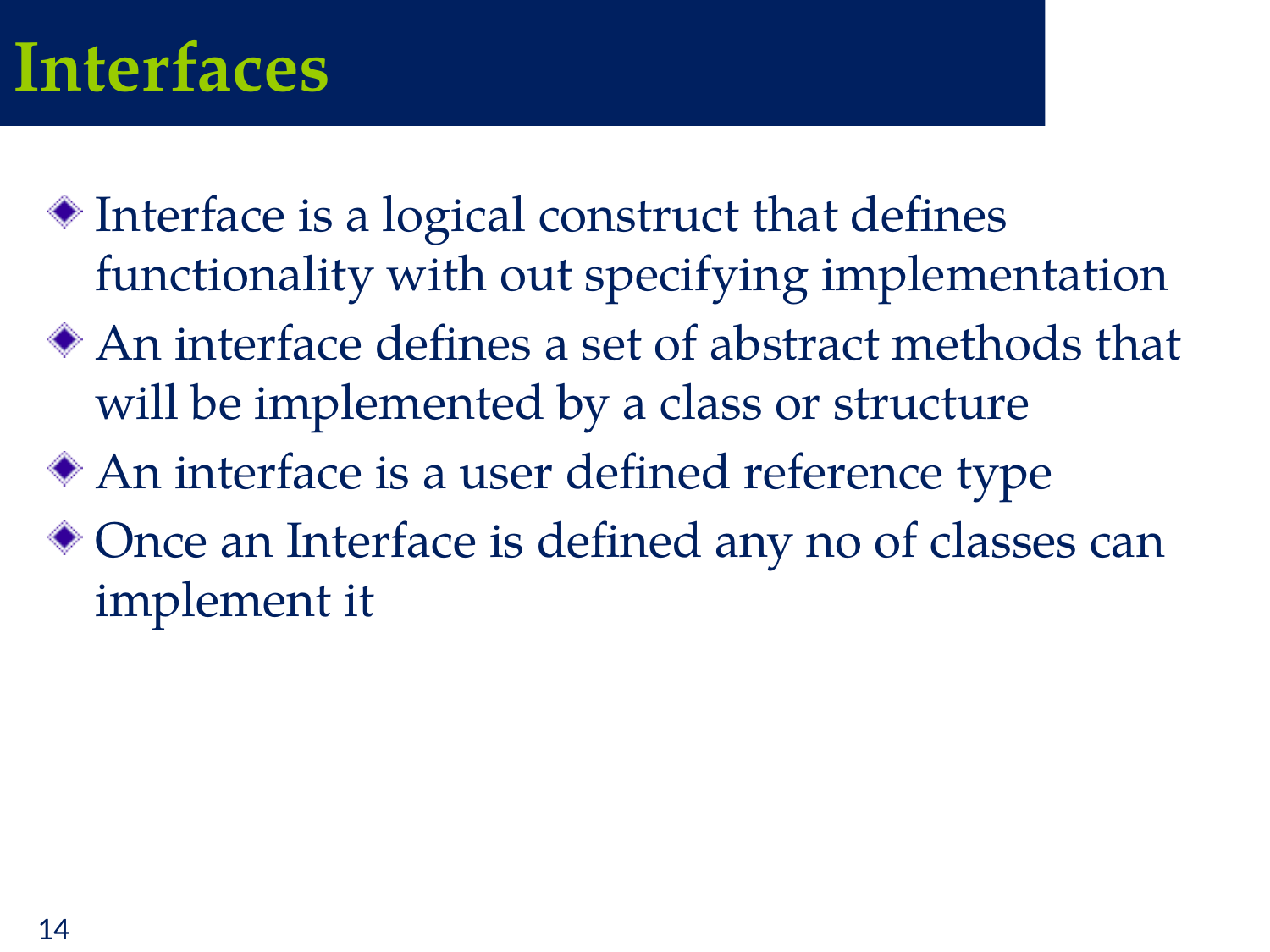

# Interfaces
Interface is a logical construct that defines functionality with out specifying implementation
An interface defines a set of abstract methods that will be implemented by a class or structure
An interface is a user defined reference type
Once an Interface is defined any no of classes can implement it

14